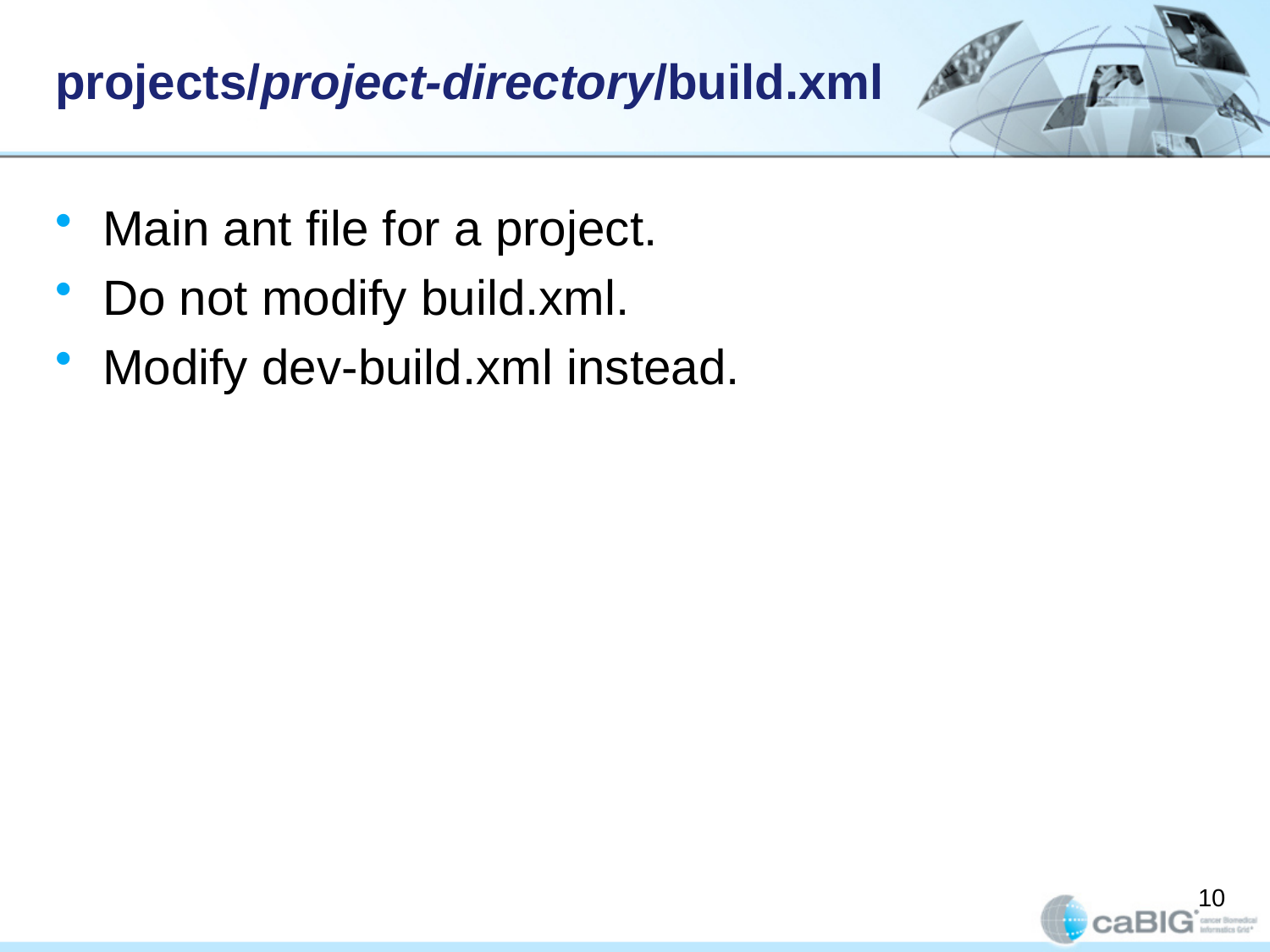

# projects/project-directory/build.xml
Main ant file for a project.
Do not modify build.xml.
Modify dev-build.xml instead.

10